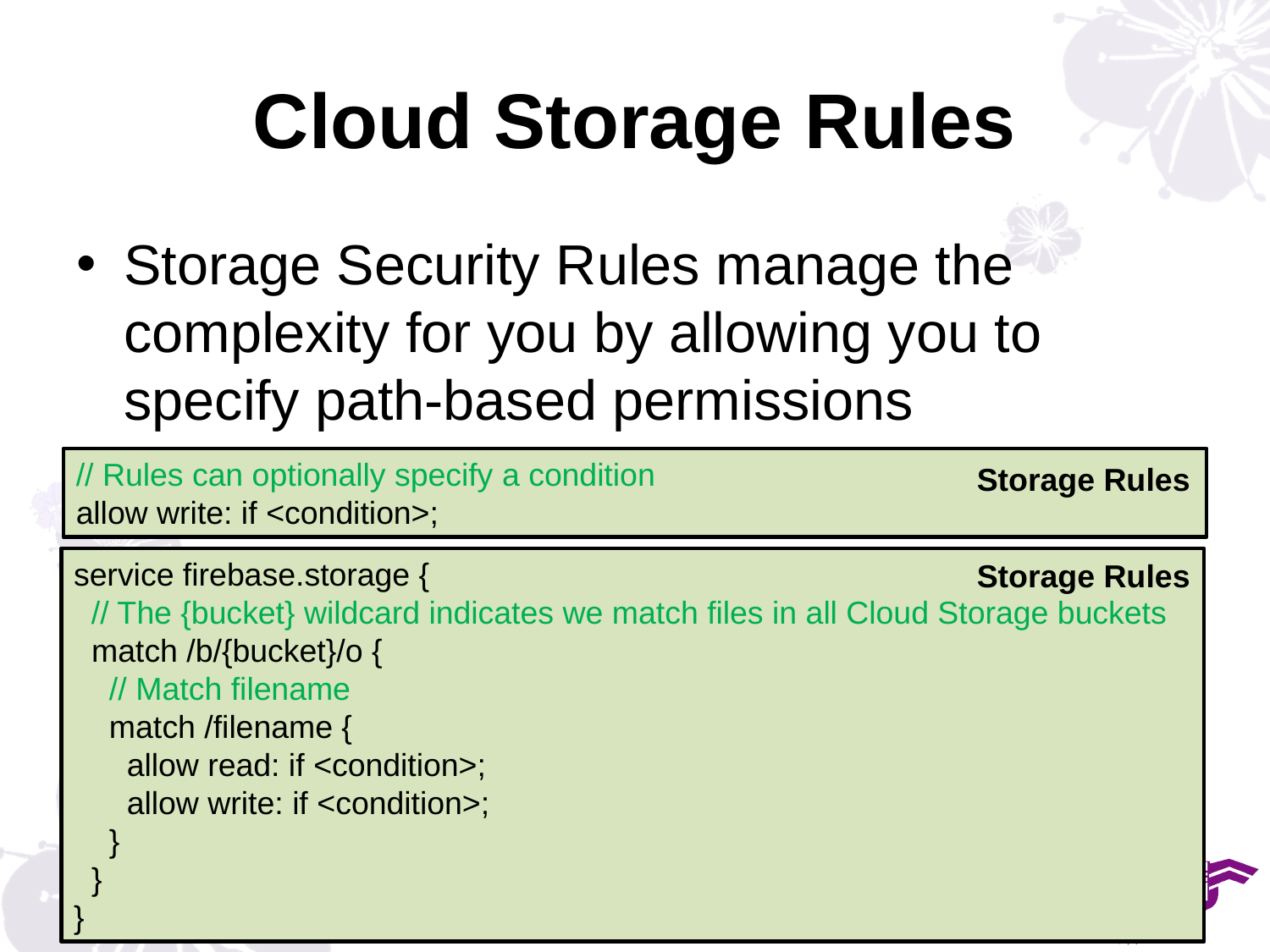

# Cloud Storage Rules
Storage Security Rules manage the complexity for you by allowing you to specify path-based permissions
// Rules can optionally specify a condition
allow write: if <condition>;
Storage Rules
service firebase.storage {
  // The {bucket} wildcard indicates we match files in all Cloud Storage buckets
  match /b/{bucket}/o {
    // Match filename
    match /filename {
      allow read: if <condition>;
      allow write: if <condition>;
    }
  }
}
Storage Rules